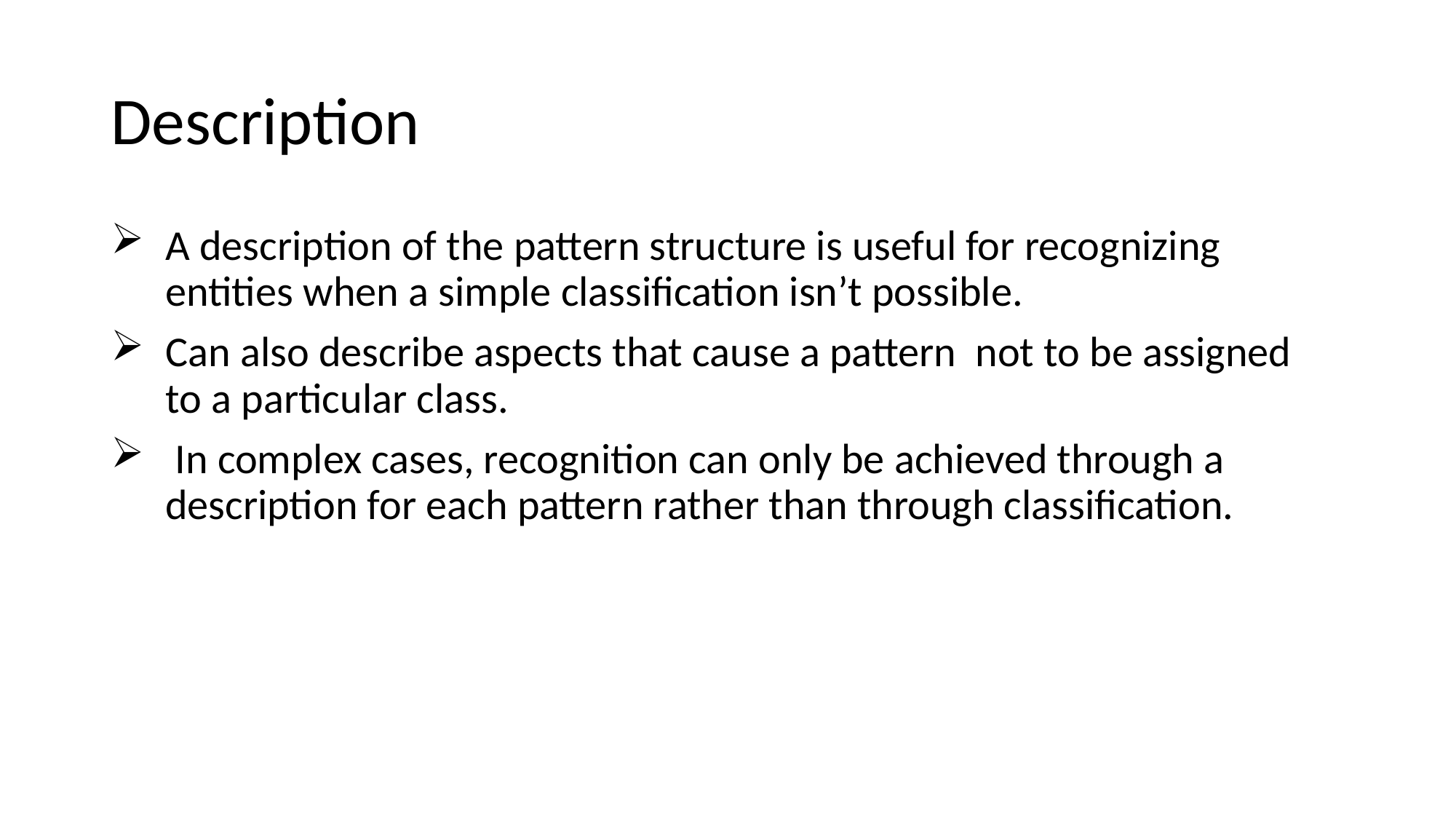

# Description
A description of the pattern structure is useful for recognizing entities when a simple classification isn’t possible.
Can also describe aspects that cause a pattern  not to be assigned   to a particular class.
 In complex cases, recognition can only be achieved through a description for each pattern rather than through classification.